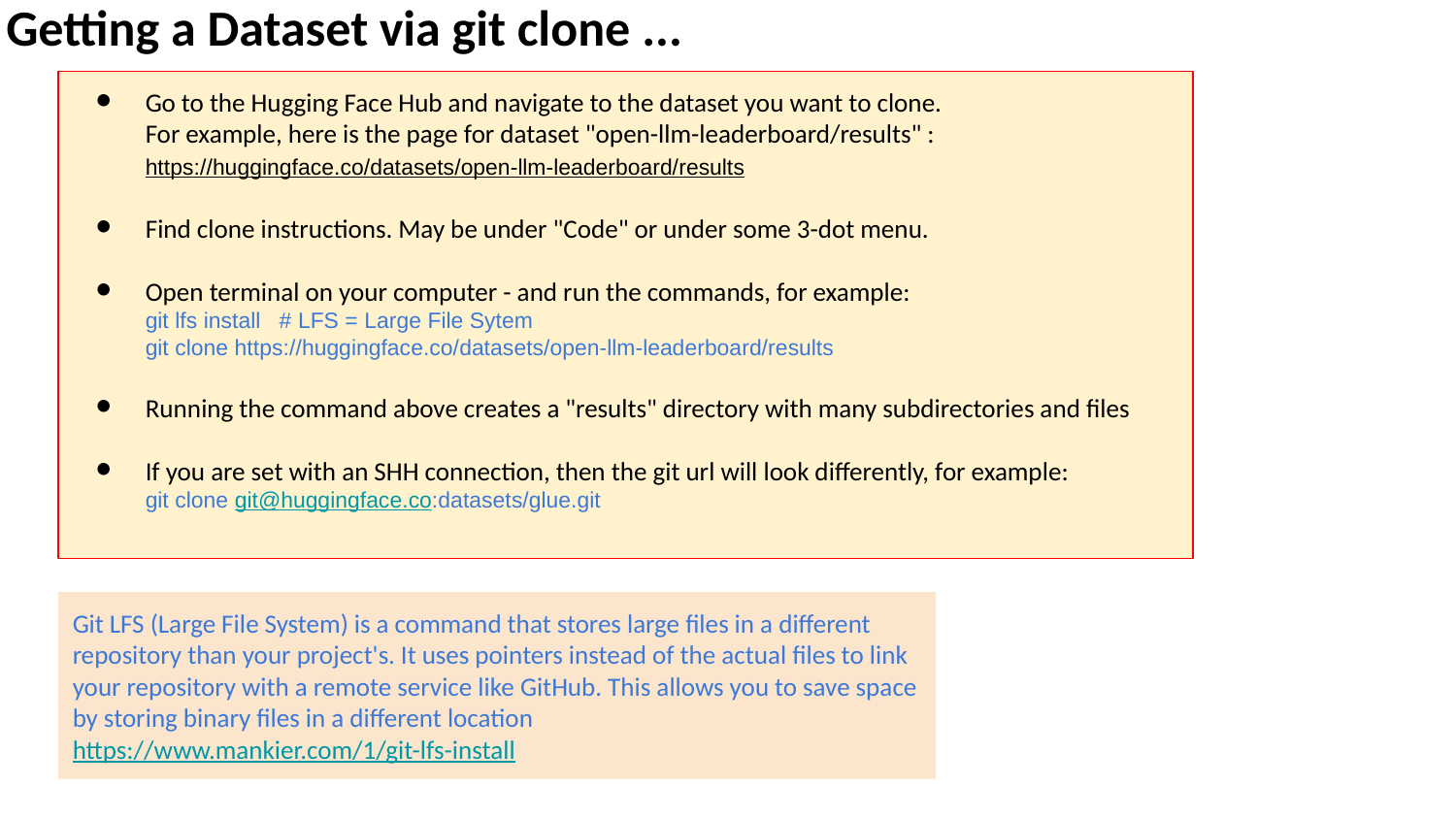

Getting a Dataset via git clone ...
Go to the Hugging Face Hub and navigate to the dataset you want to clone.
For example, here is the page for dataset "open-llm-leaderboard/results" :
https://huggingface.co/datasets/open-llm-leaderboard/results
Find clone instructions. May be under "Code" or under some 3-dot menu.
Open terminal on your computer - and run the commands, for example:
git lfs install   # LFS = Large File Sytem
git clone https://huggingface.co/datasets/open-llm-leaderboard/results

Running the command above creates a "results" directory with many subdirectories and files
If you are set with an SHH connection, then the git url will look differently, for example:
git clone git@huggingface.co:datasets/glue.git
Git LFS (Large File System) is a command that stores large files in a different repository than your project's. It uses pointers instead of the actual files to link your repository with a remote service like GitHub. This allows you to save space by storing binary files in a different location
https://www.mankier.com/1/git-lfs-install